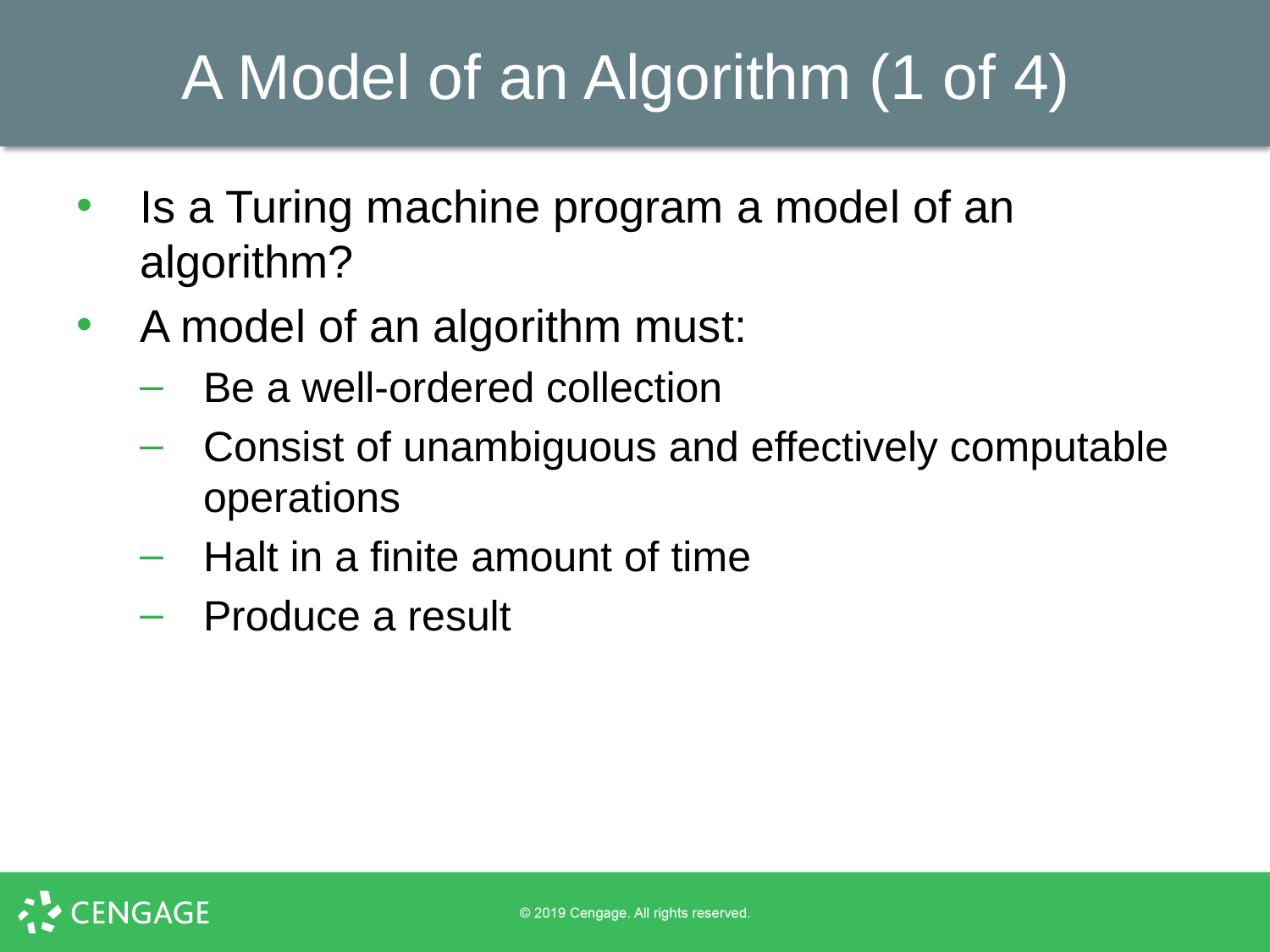

# A Model of an Algorithm (1 of 4)
Is a Turing machine program a model of an algorithm?
A model of an algorithm must:
Be a well-ordered collection
Consist of unambiguous and effectively computable operations
Halt in a finite amount of time
Produce a result